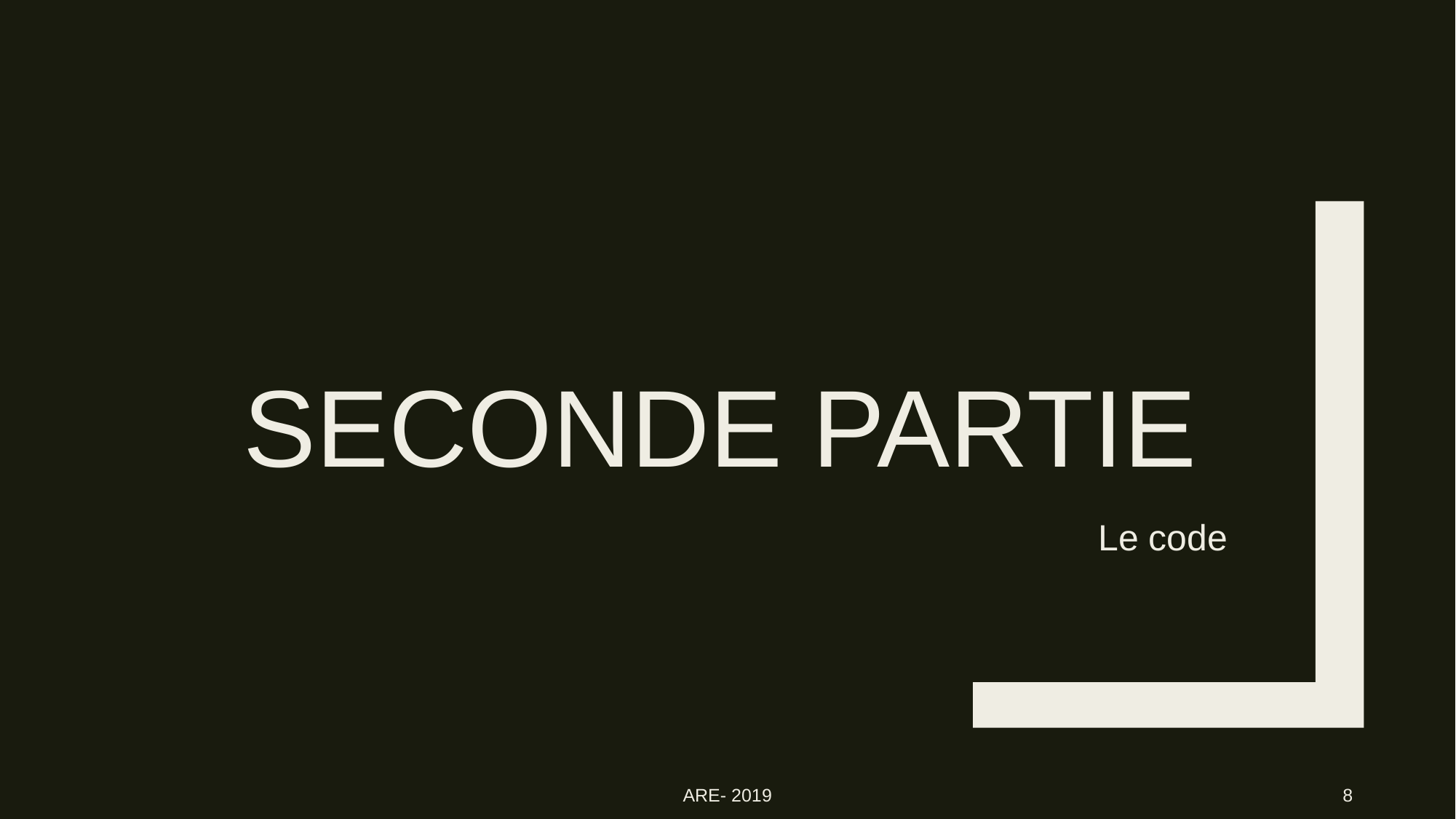

# Seconde partie
Le code
ARE- 2019
8